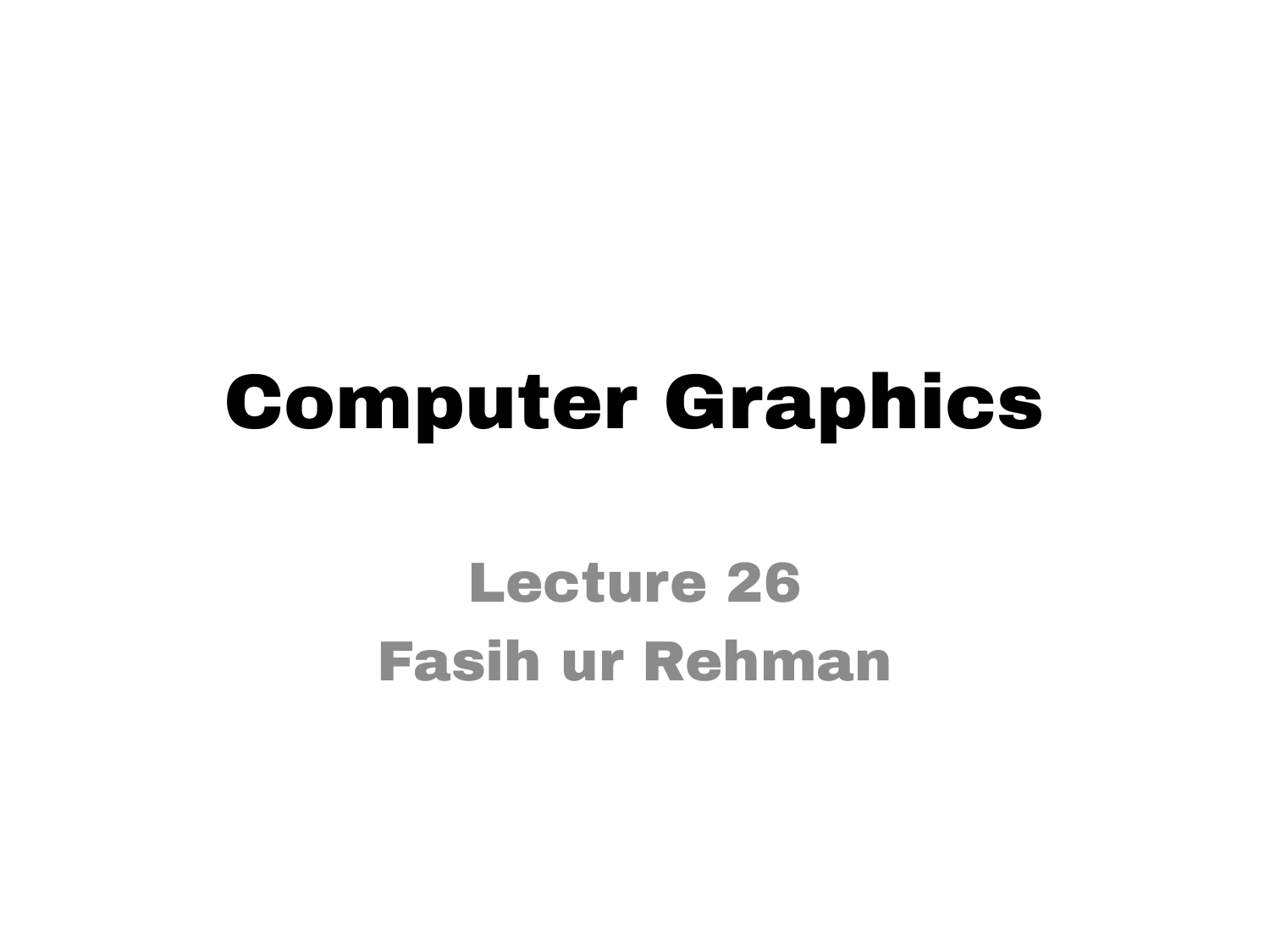

# Computer Graphics
Lecture 26
Fasih ur Rehman